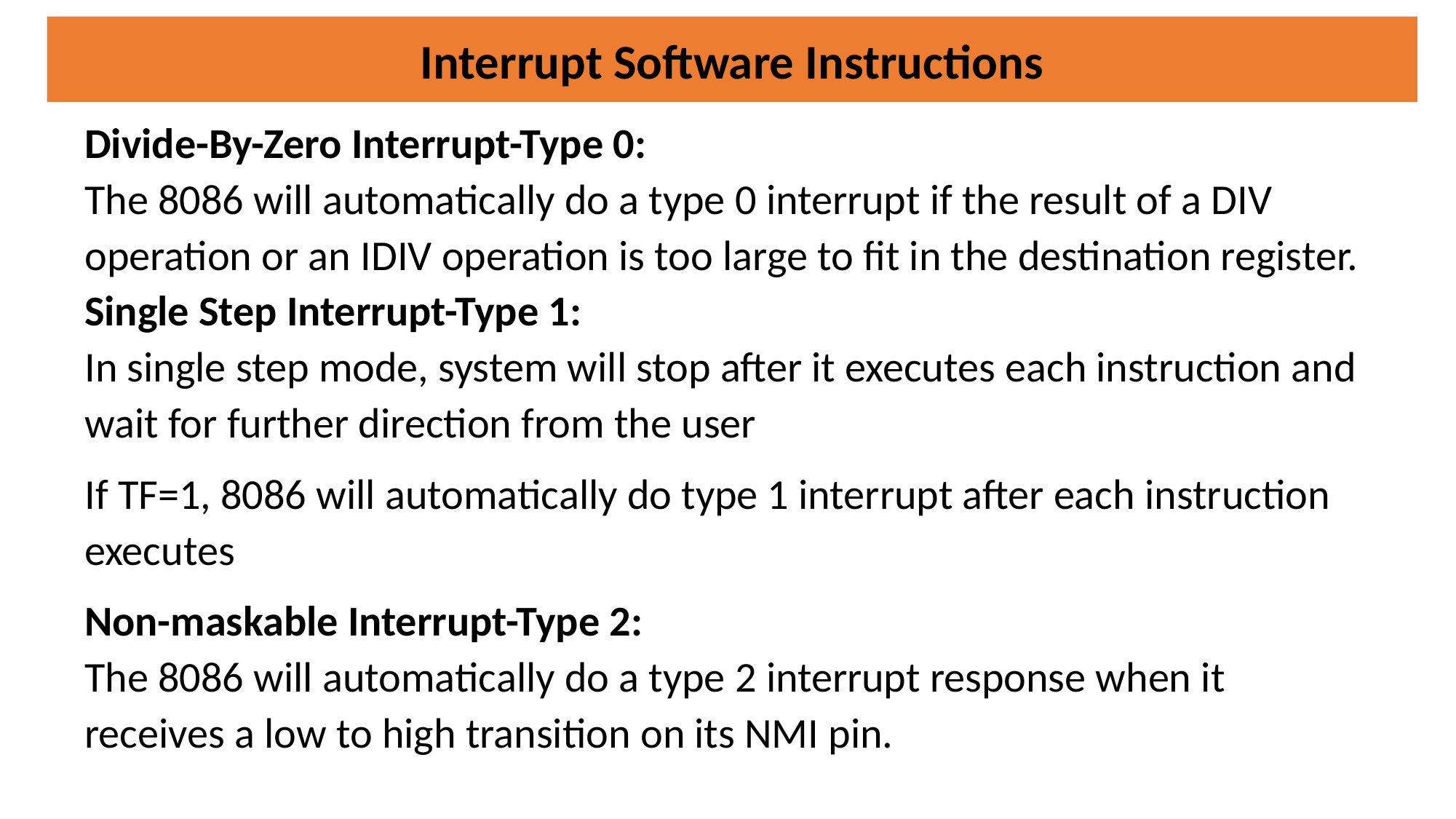

Interrupt Software Instructions
Divide-By-Zero Interrupt-Type 0:
The 8086 will automatically do a type 0 interrupt if the result of a DIV operation or an IDIV operation is too large to fit in the destination register.
Single Step Interrupt-Type 1:
In single step mode, system will stop after it executes each instruction and wait for further direction from the user
If TF=1, 8086 will automatically do type 1 interrupt after each instruction executes
Non-maskable Interrupt-Type 2:
The 8086 will automatically do a type 2 interrupt response when it receives a low to high transition on its NMI pin.